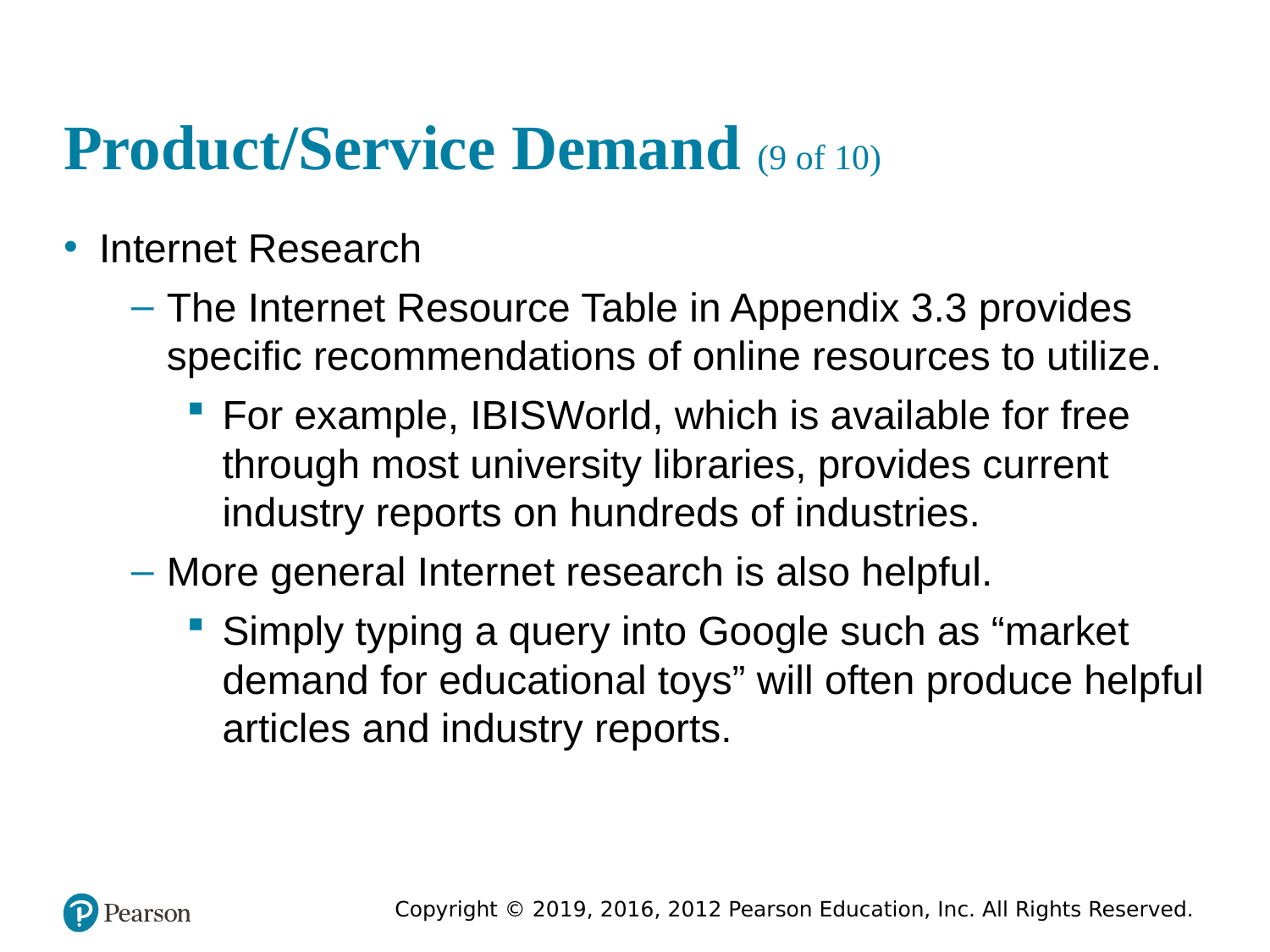

# Product/Service Demand (9 of 10)
Internet Research
The Internet Resource Table in Appendix 3.3 provides specific recommendations of online resources to utilize.
For example, IBISWorld, which is available for free through most university libraries, provides current industry reports on hundreds of industries.
More general Internet research is also helpful.
Simply typing a query into Google such as “market demand for educational toys” will often produce helpful articles and industry reports.